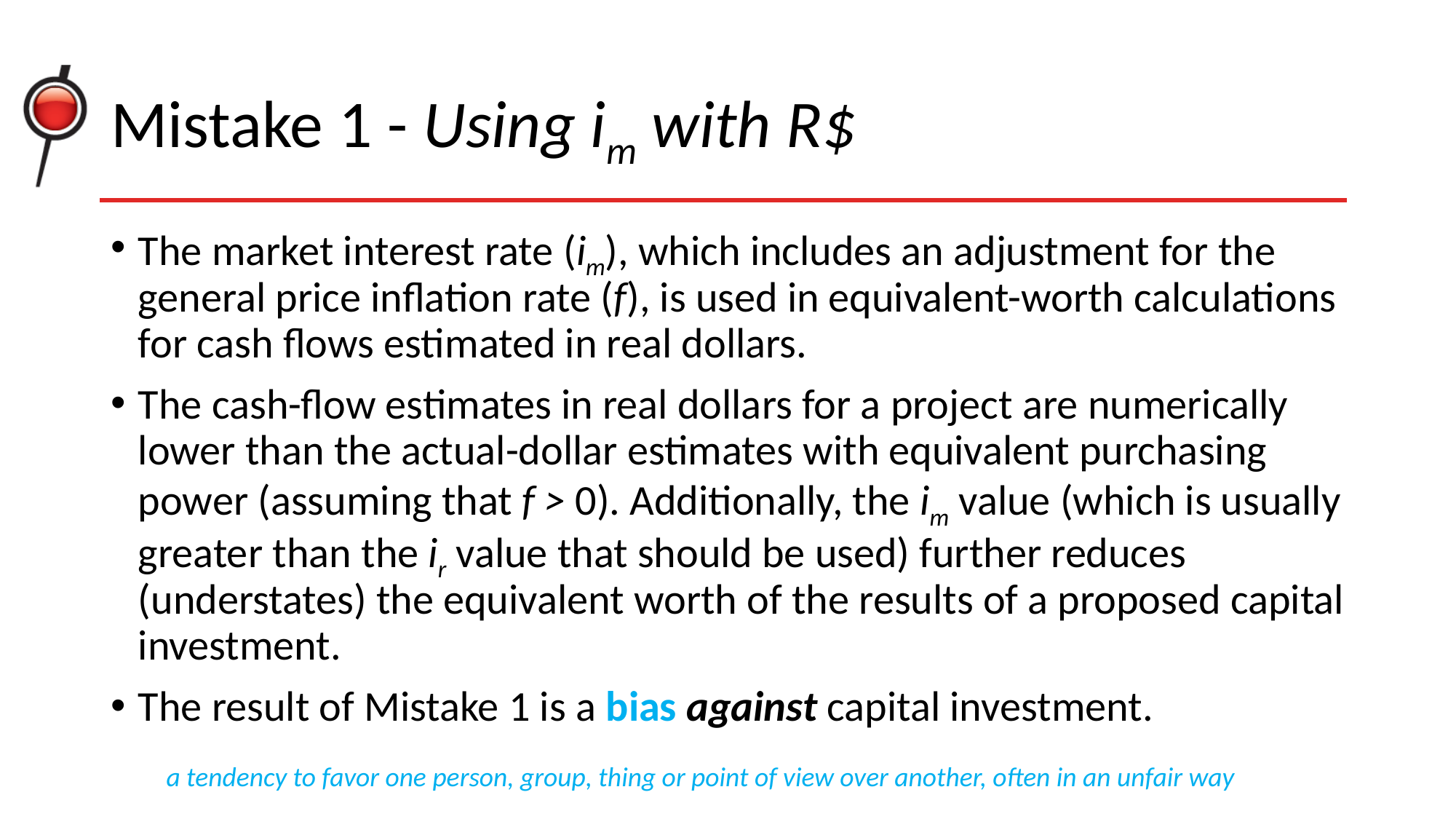

# Mistake 1 - Using im with R$
The market interest rate (im), which includes an adjustment for the general price inflation rate (f), is used in equivalent-worth calculations for cash flows estimated in real dollars.
The cash-flow estimates in real dollars for a project are numerically lower than the actual-dollar estimates with equivalent purchasing power (assuming that f > 0). Additionally, the im value (which is usually greater than the ir value that should be used) further reduces (understates) the equivalent worth of the results of a proposed capital investment.
The result of Mistake 1 is a bias against capital investment.
a tendency to favor one person, group, thing or point of view over another, often in an unfair way